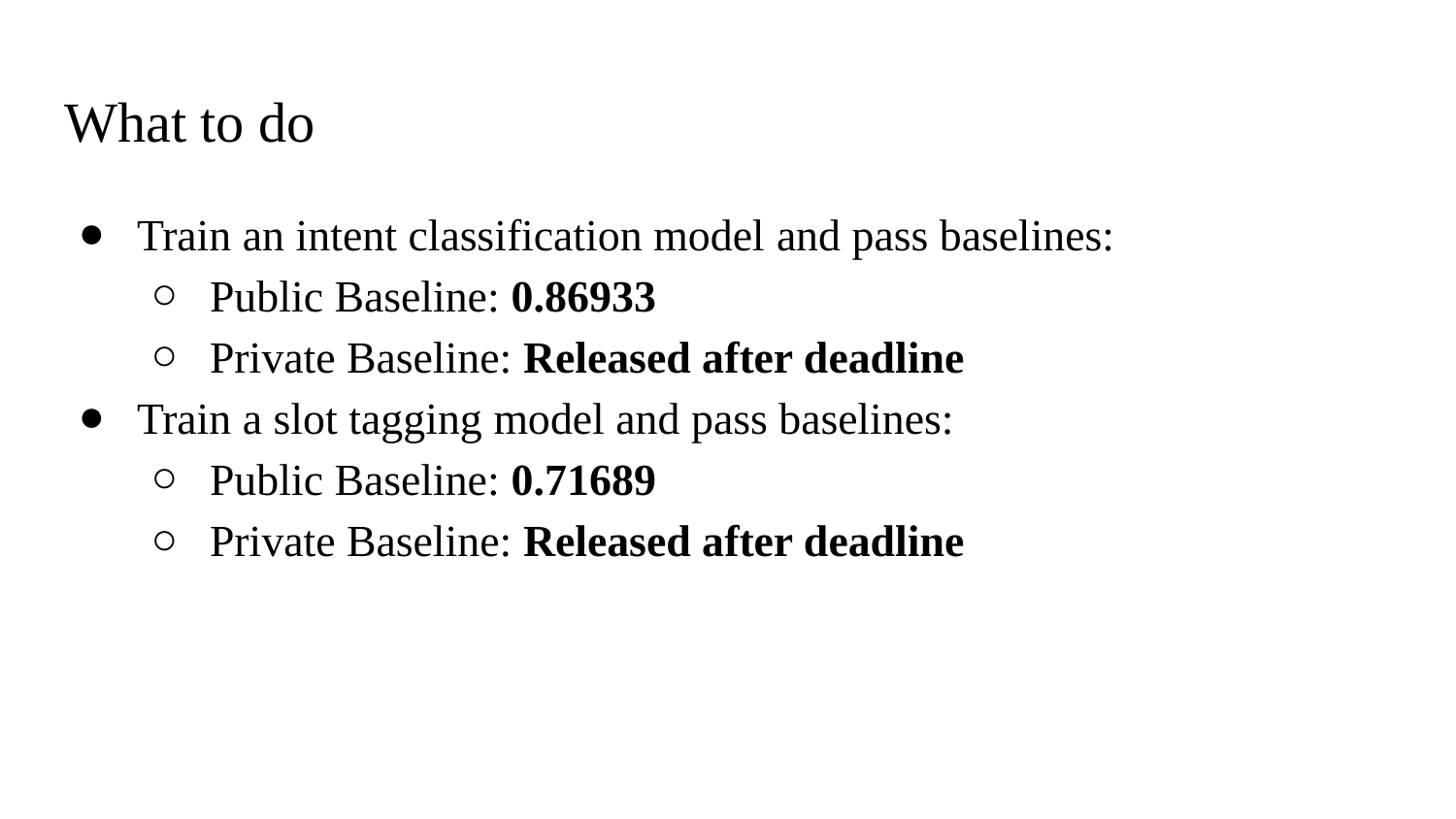

# What to do
Train an intent classification model and pass baselines:
Public Baseline: 0.86933
Private Baseline: Released after deadline
Train a slot tagging model and pass baselines:
Public Baseline: 0.71689
Private Baseline: Released after deadline